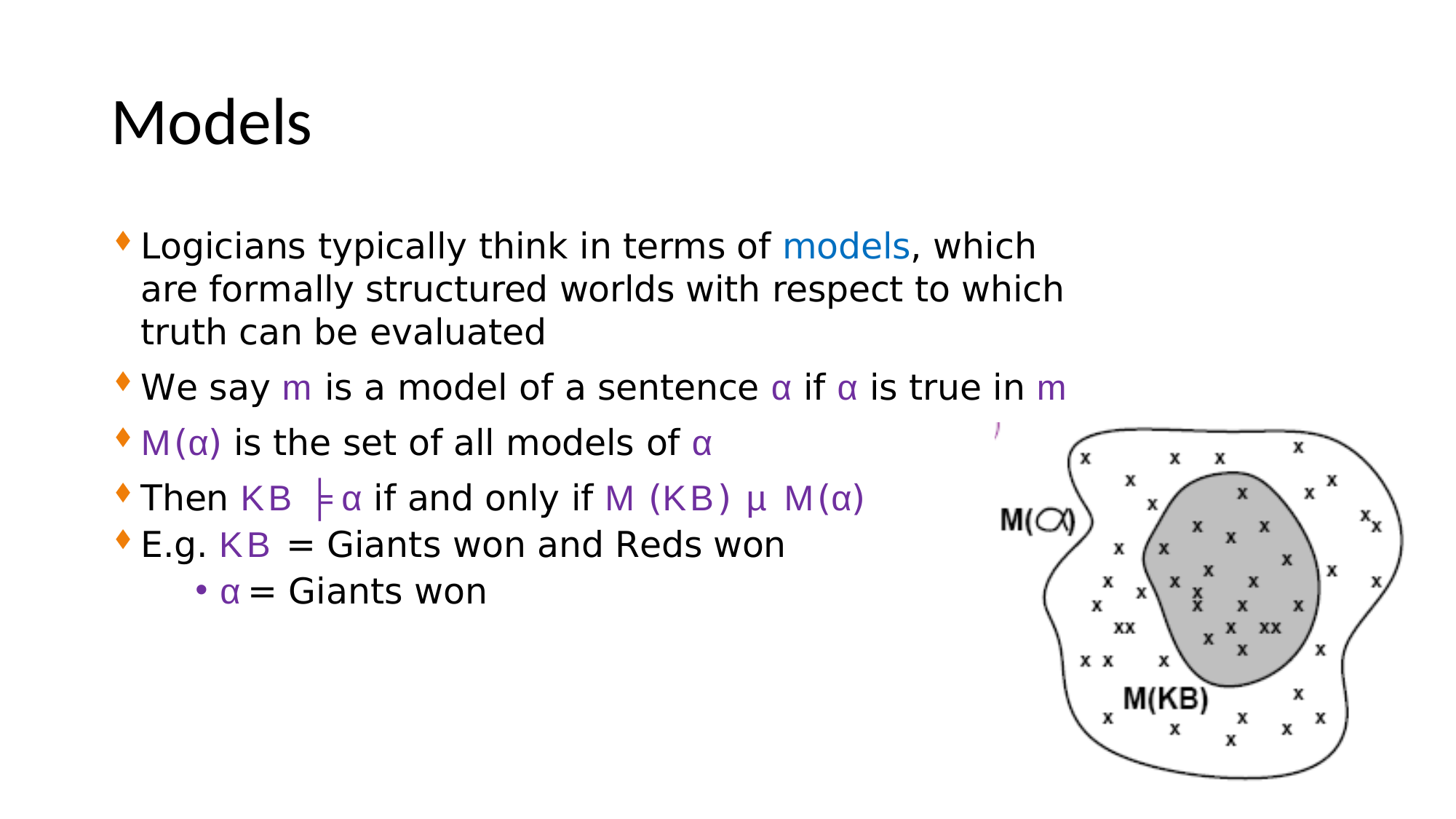

# Models
Logicians typically think in terms of models, which are formally structured worlds with respect to which truth can be evaluated
We say m is a model of a sentence α if α is true in m
M(α) is the set of all models of α
Then KB ╞ α if and only if M (KB) µ M(α)
E.g. KB = Giants won and Reds won
α = Giants won